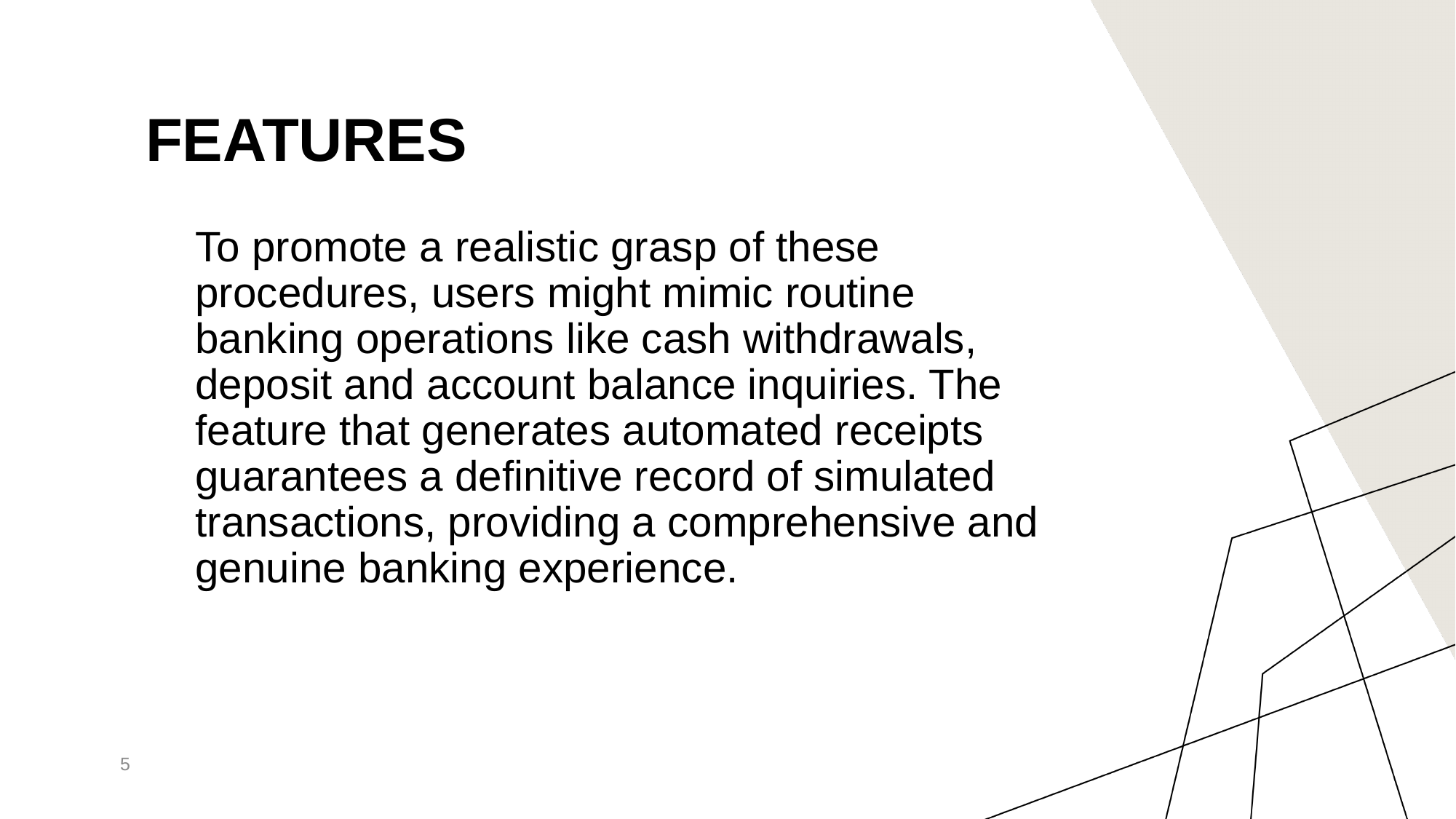

# FEATURES
To promote a realistic grasp of these procedures, users might mimic routine banking operations like cash withdrawals, deposit and account balance inquiries. The feature that generates automated receipts guarantees a definitive record of simulated transactions, providing a comprehensive and genuine banking experience.

5